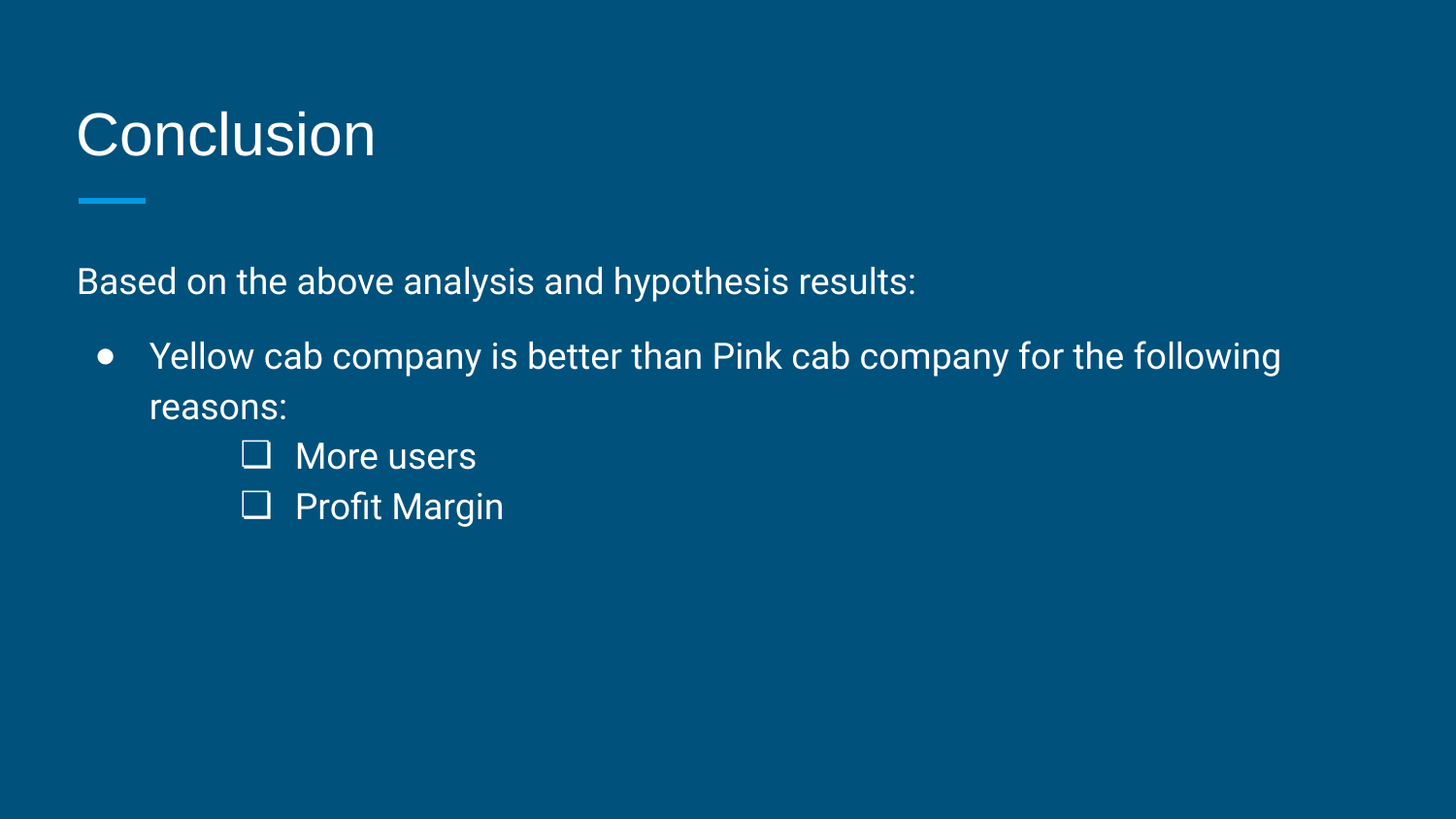

# Conclusion
Based on the above analysis and hypothesis results:
Yellow cab company is better than Pink cab company for the following reasons:
More users
Profit Margin